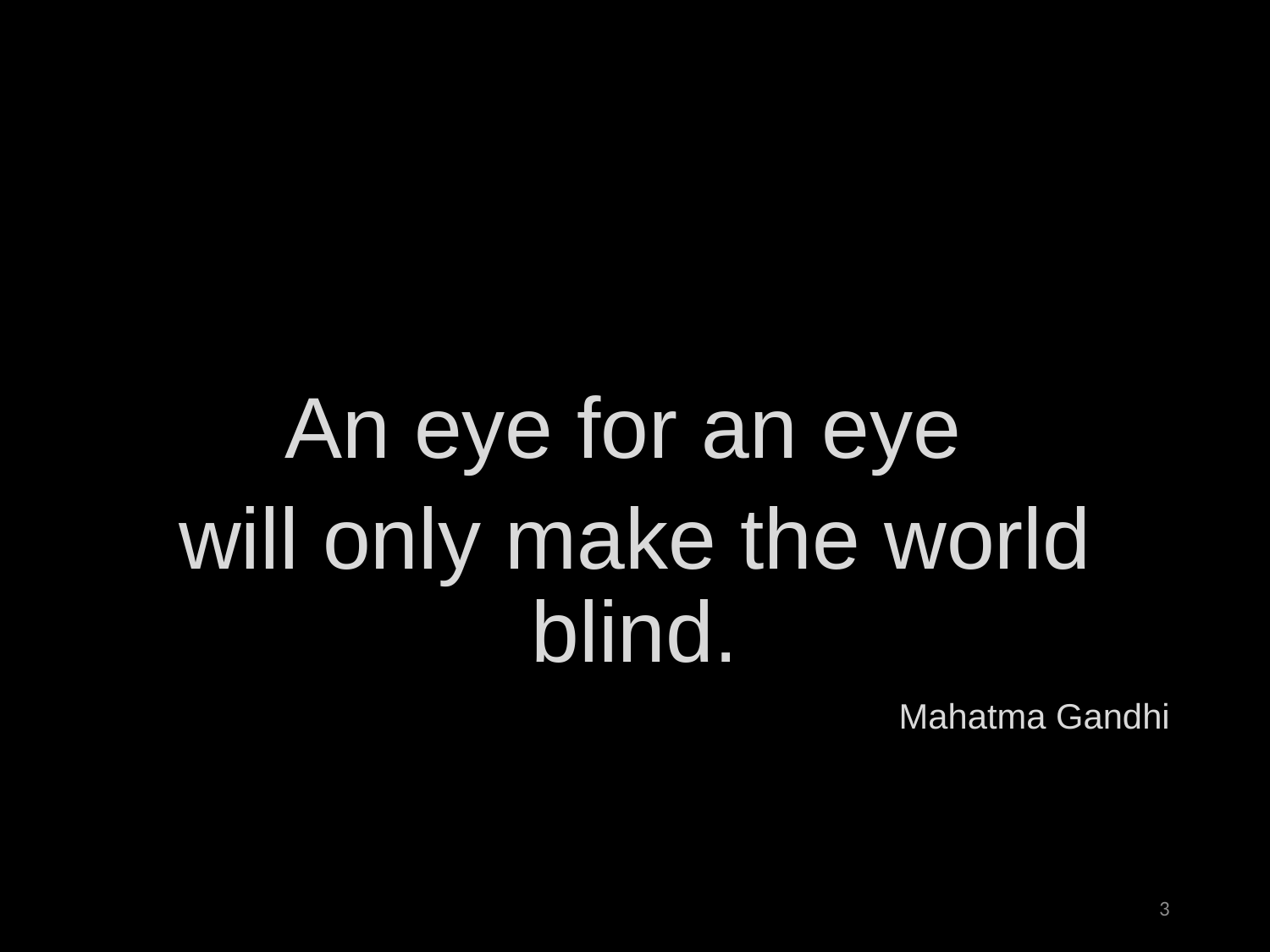

An eye for an eye
will only make the world blind.
 Mahatma Gandhi
3